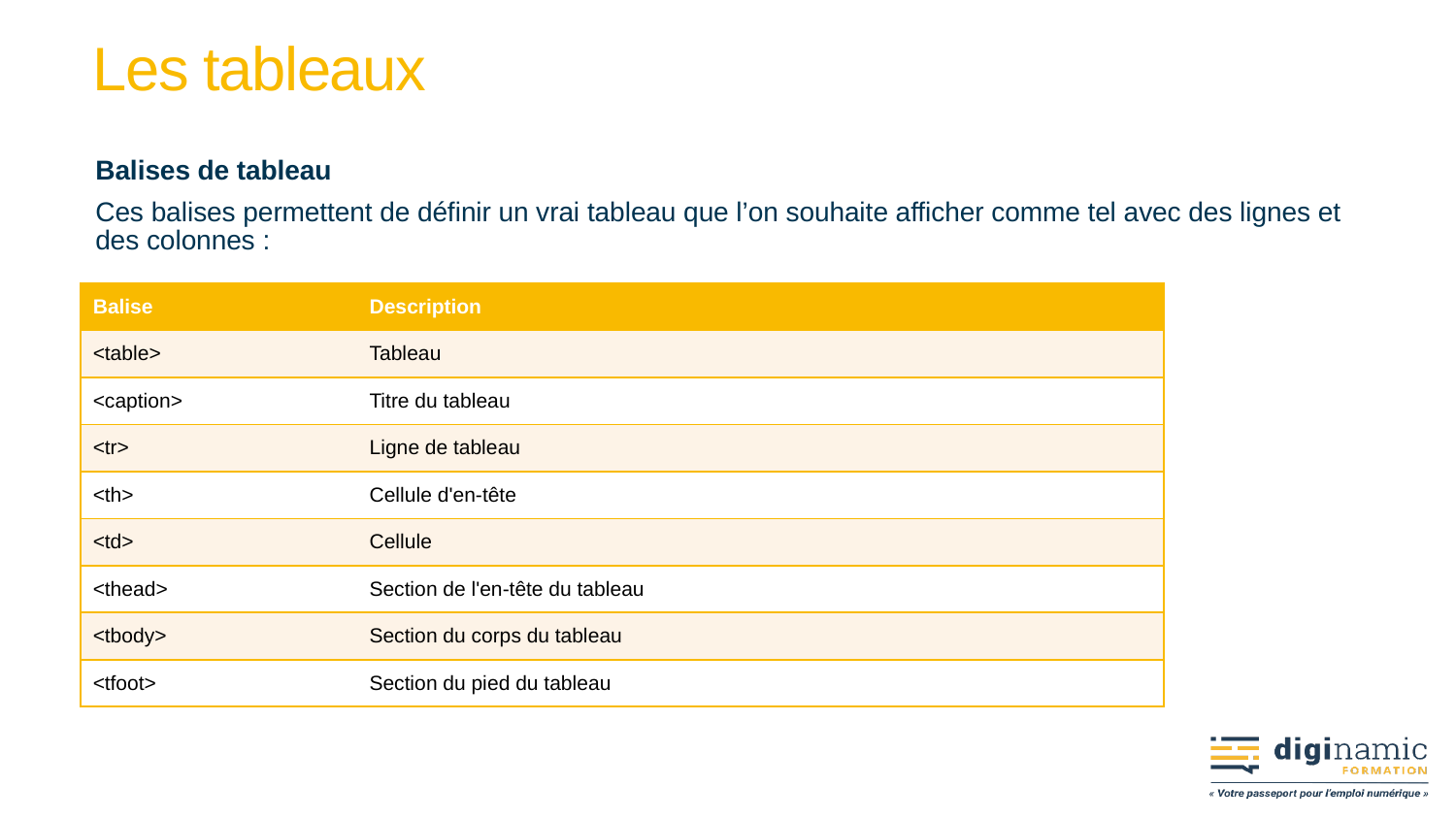

# Les tableaux
Balises de tableau
Ces balises permettent de définir un vrai tableau que l’on souhaite afficher comme tel avec des lignes et des colonnes :
| Balise | Description |
| --- | --- |
| <table> | Tableau |
| <caption> | Titre du tableau |
| <tr> | Ligne de tableau |
| <th> | Cellule d'en-tête |
| <td> | Cellule |
| <thead> | Section de l'en-tête du tableau |
| <tbody> | Section du corps du tableau |
| <tfoot> | Section du pied du tableau |